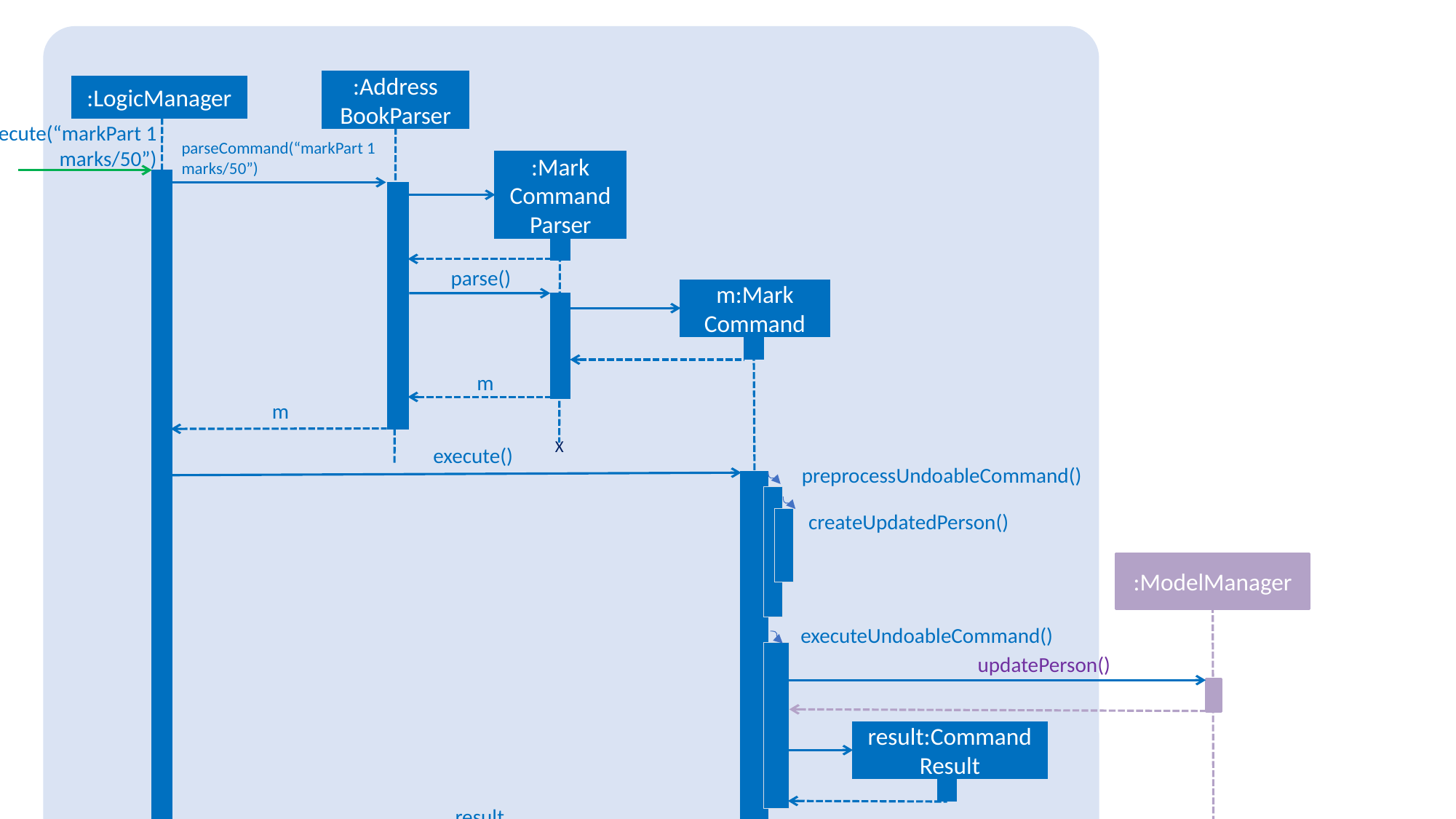

:Address
BookParser
:LogicManager
execute(“markPart 1 marks/50”)
parseCommand(“markPart 1 marks/50”)
:Mark
CommandParser

parse()
m:Mark
Command

m
m
X
execute()
preprocessUndoableCommand()

createUpdatedPerson()

:ModelManager
executeUndoableCommand()

updatePerson()

result:CommandResult

result
result
X